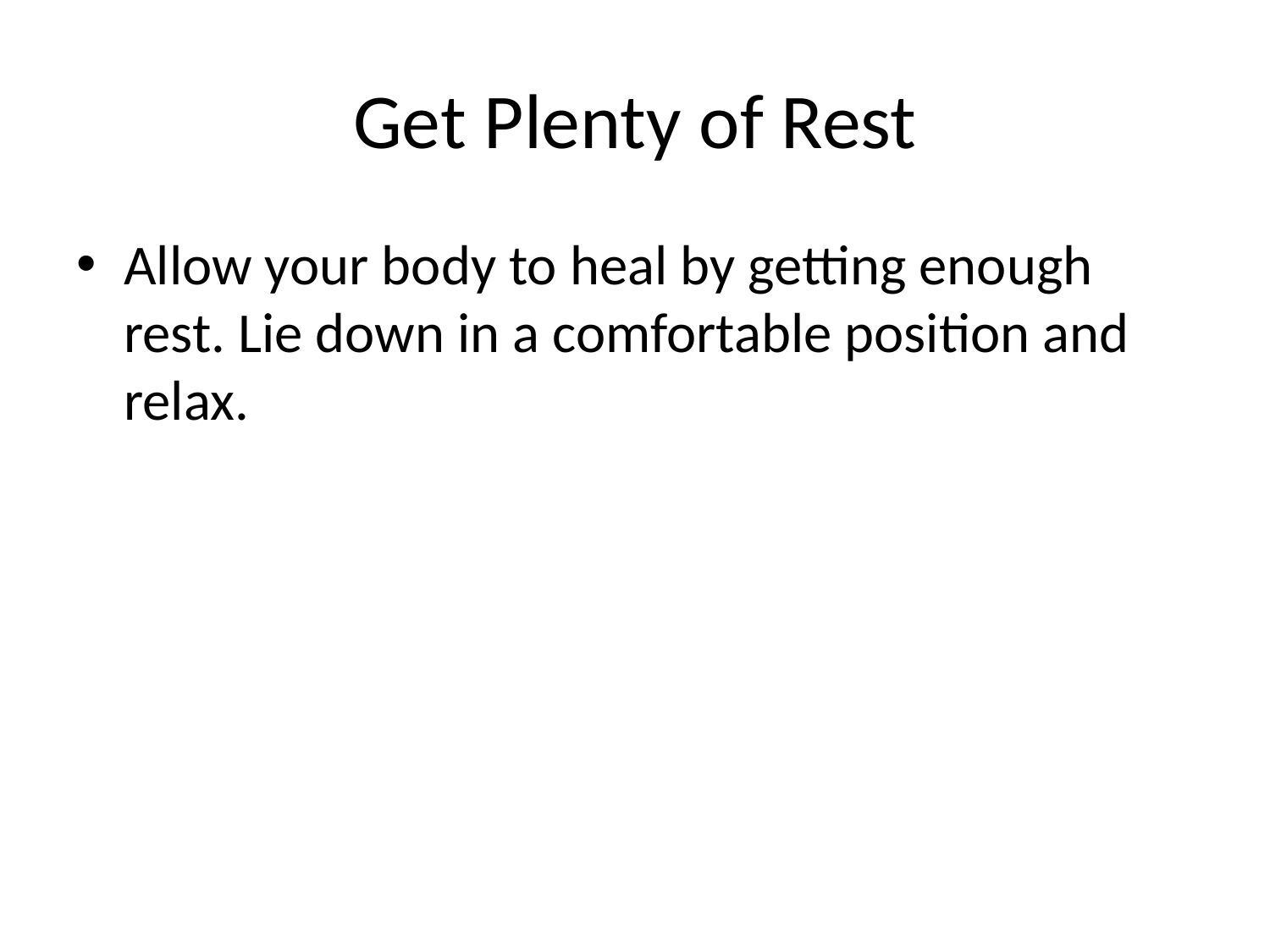

# Get Plenty of Rest
Allow your body to heal by getting enough rest. Lie down in a comfortable position and relax.